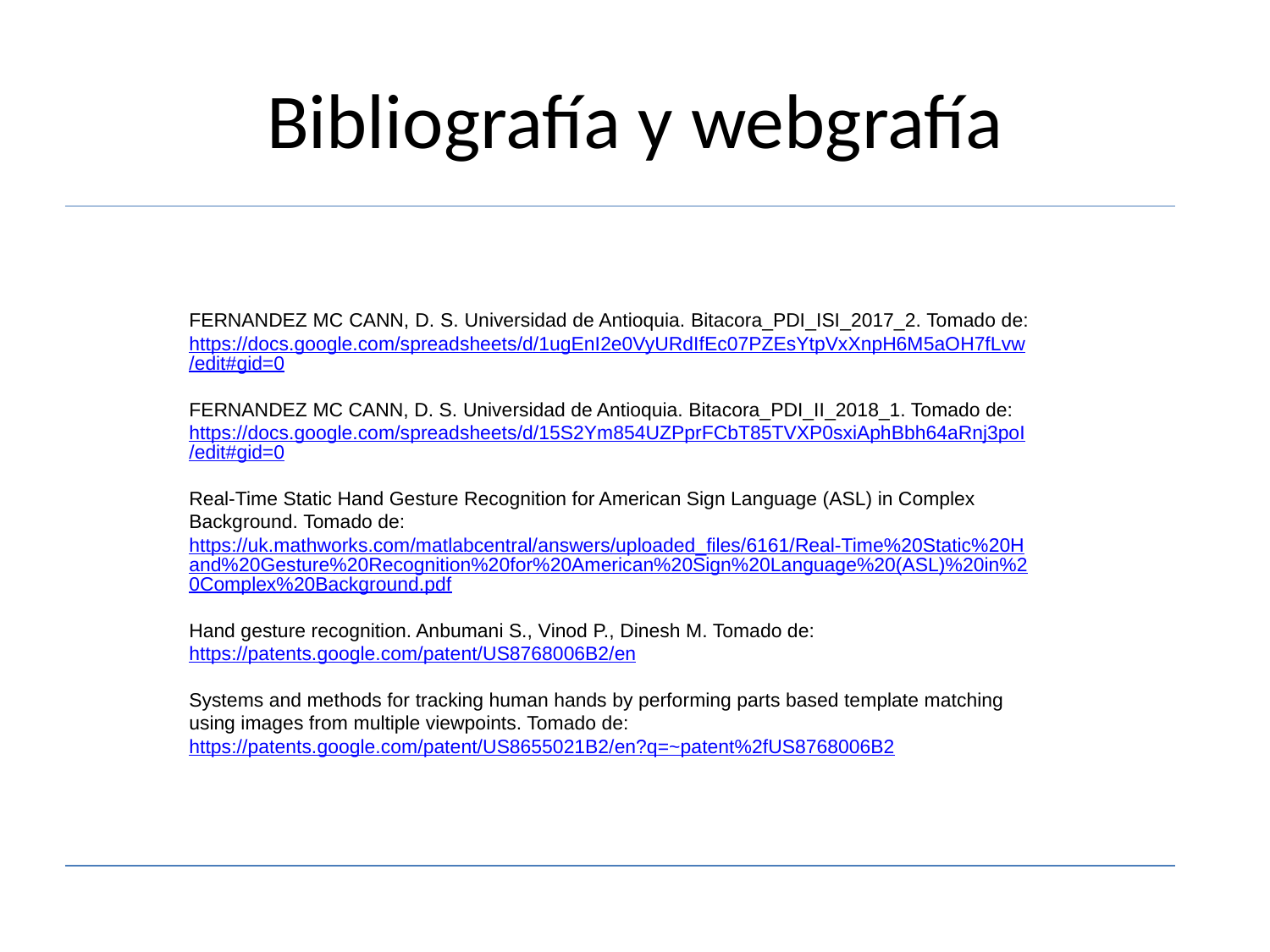

# Bibliografía y webgrafía
FERNANDEZ MC CANN, D. S. Universidad de Antioquia. Bitacora_PDI_ISI_2017_2. Tomado de:
https://docs.google.com/spreadsheets/d/1ugEnI2e0VyURdIfEc07PZEsYtpVxXnpH6M5aOH7fLvw/edit#gid=0

FERNANDEZ MC CANN, D. S. Universidad de Antioquia. Bitacora_PDI_II_2018_1. Tomado de:
https://docs.google.com/spreadsheets/d/15S2Ym854UZPprFCbT85TVXP0sxiAphBbh64aRnj3poI/edit#gid=0

Real-Time Static Hand Gesture Recognition for American Sign Language (ASL) in Complex Background. Tomado de: https://uk.mathworks.com/matlabcentral/answers/uploaded_files/6161/Real-Time%20Static%20Hand%20Gesture%20Recognition%20for%20American%20Sign%20Language%20(ASL)%20in%20Complex%20Background.pdf

Hand gesture recognition. Anbumani S., Vinod P., Dinesh M. Tomado de: https://patents.google.com/patent/US8768006B2/en

Systems and methods for tracking human hands by performing parts based template matching using images from multiple viewpoints. Tomado de: https://patents.google.com/patent/US8655021B2/en?q=~patent%2fUS8768006B2